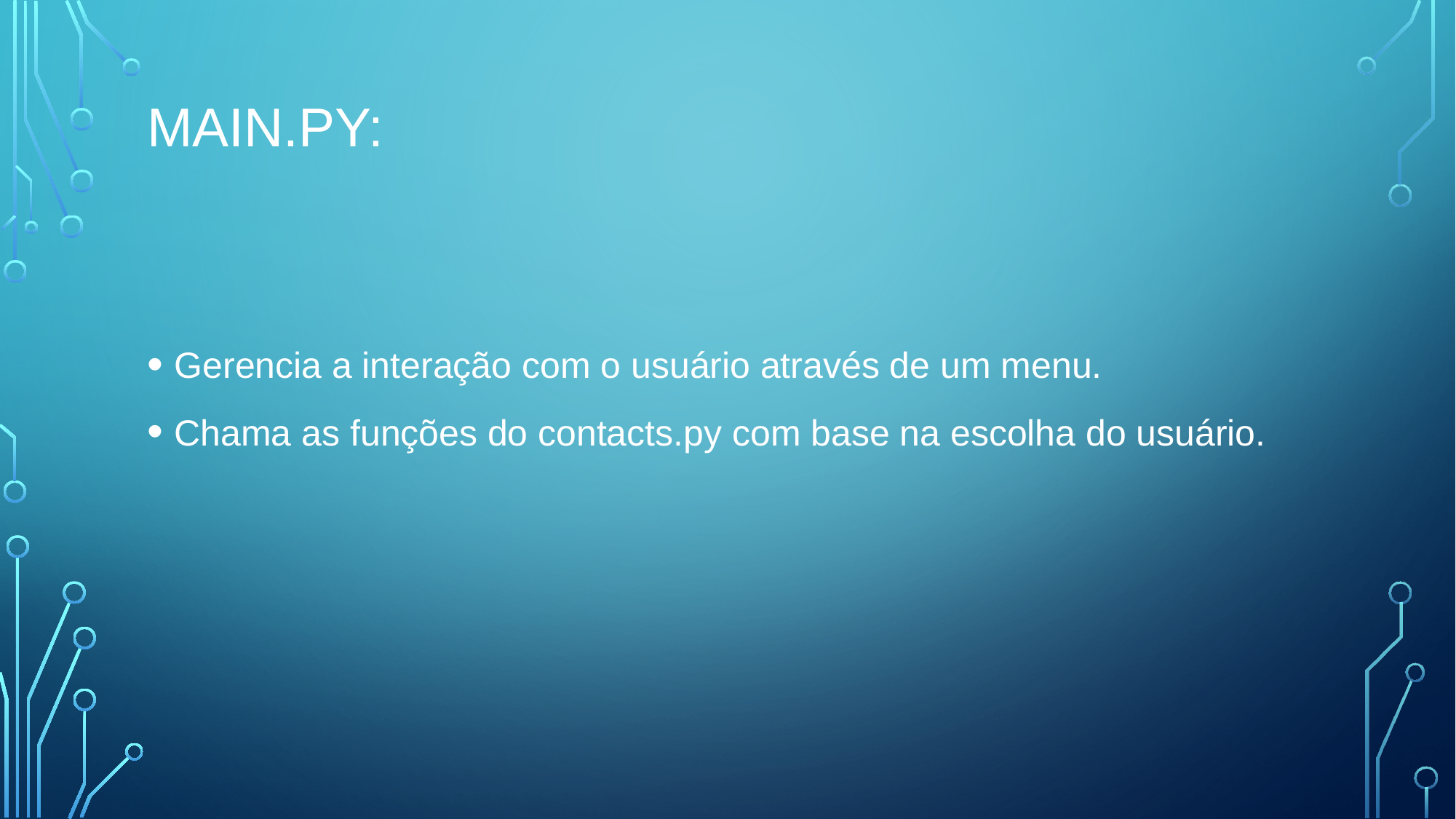

# main.py:

Gerencia a interação com o usuário através de um menu.
Chama as funções do contacts.py com base na escolha do usuário.